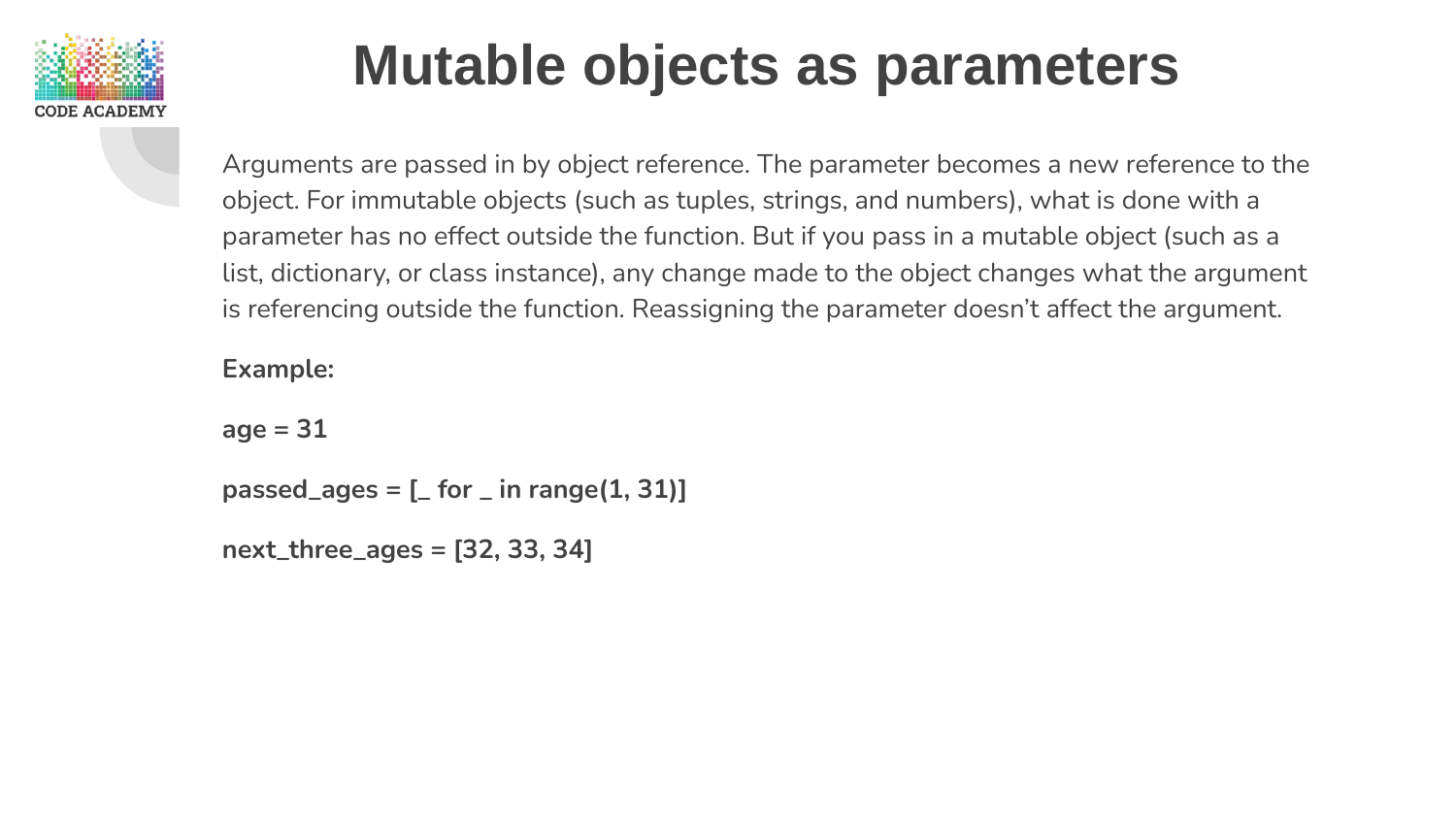

# Mutable objects as parameters
Arguments are passed in by object reference. The parameter becomes a new reference to the object. For immutable objects (such as tuples, strings, and numbers), what is done with a parameter has no effect outside the function. But if you pass in a mutable object (such as a list, dictionary, or class instance), any change made to the object changes what the argument is referencing outside the function. Reassigning the parameter doesn’t affect the argument.
Example:
age = 31
passed_ages = [_ for _ in range(1, 31)]
next_three_ages = [32, 33, 34]